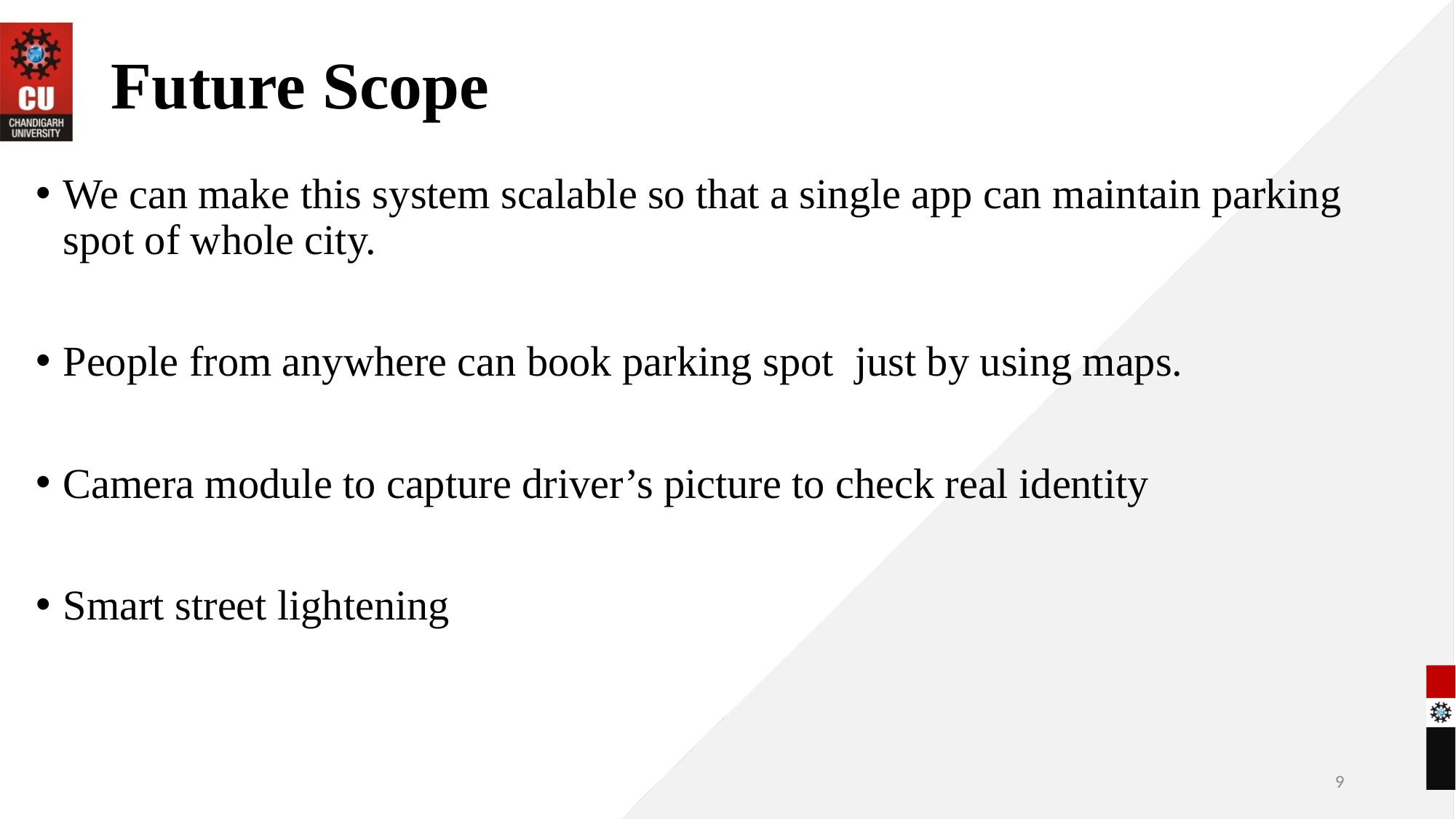

# Future Scope
We can make this system scalable so that a single app can maintain parking spot of whole city.

People from anywhere can book parking spot  just by using maps.

Camera module to capture driver’s picture to check real identity

Smart street lightening

9